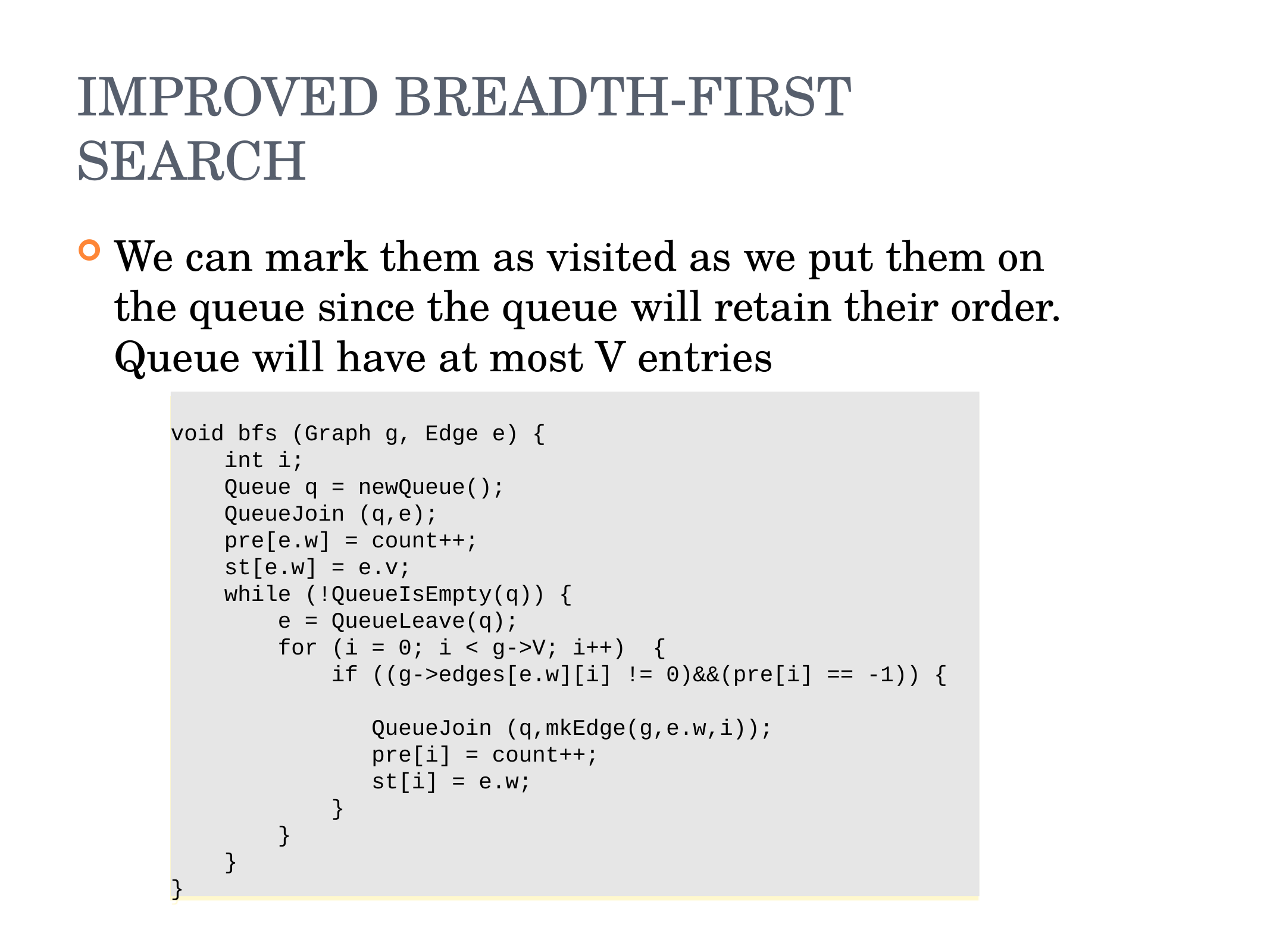

# Improved Breadth-First Search
We can mark them as visited as we put them on the queue since the queue will retain their order. Queue will have at most V entries

void bfs (Graph g, Edge e) {
    int i;
    Queue q = newQueue();
    QueueJoin (q,e);
    pre[e.w] = count++;
    st[e.w] = e.v;
    while (!QueueIsEmpty(q)) {
        e = QueueLeave(q);
        for (i = 0; i < g->V; i++)  {
            if ((g->edges[e.w][i] != 0)&&(pre[i] == -1)) {
               QueueJoin (q,mkEdge(g,e.w,i));
               pre[i] = count++;
               st[i] = e.w;
            }
        }
    }
}